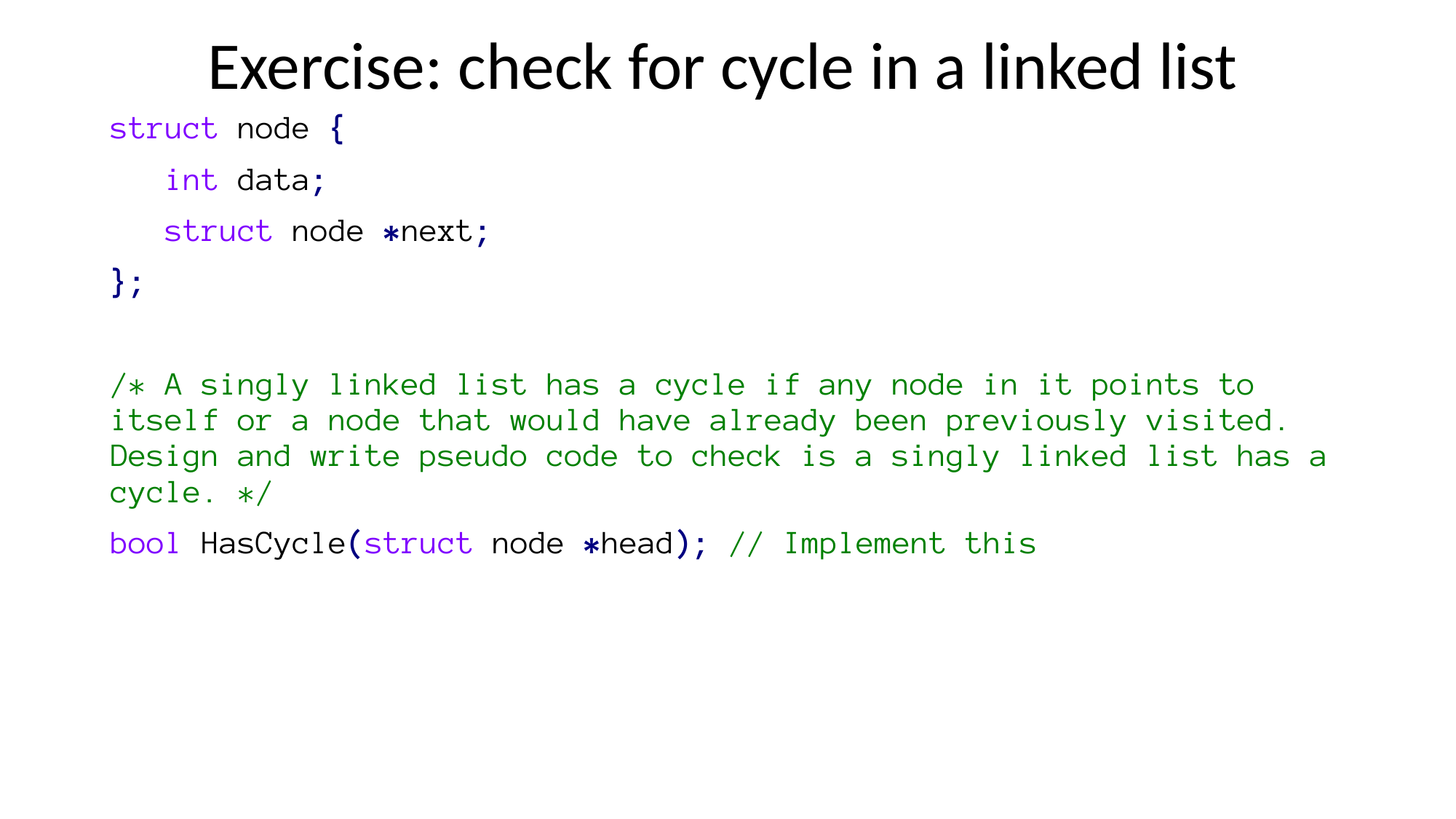

# Exercise: check for cycle in a linked list
struct node {
   int data;
   struct node *next;
};

/* A singly linked list has a cycle if any node in it points to itself or a node that would have already been previously visited. Design and write pseudo code to check is a singly linked list has a cycle. */
bool HasCycle(struct node *head); // Implement this